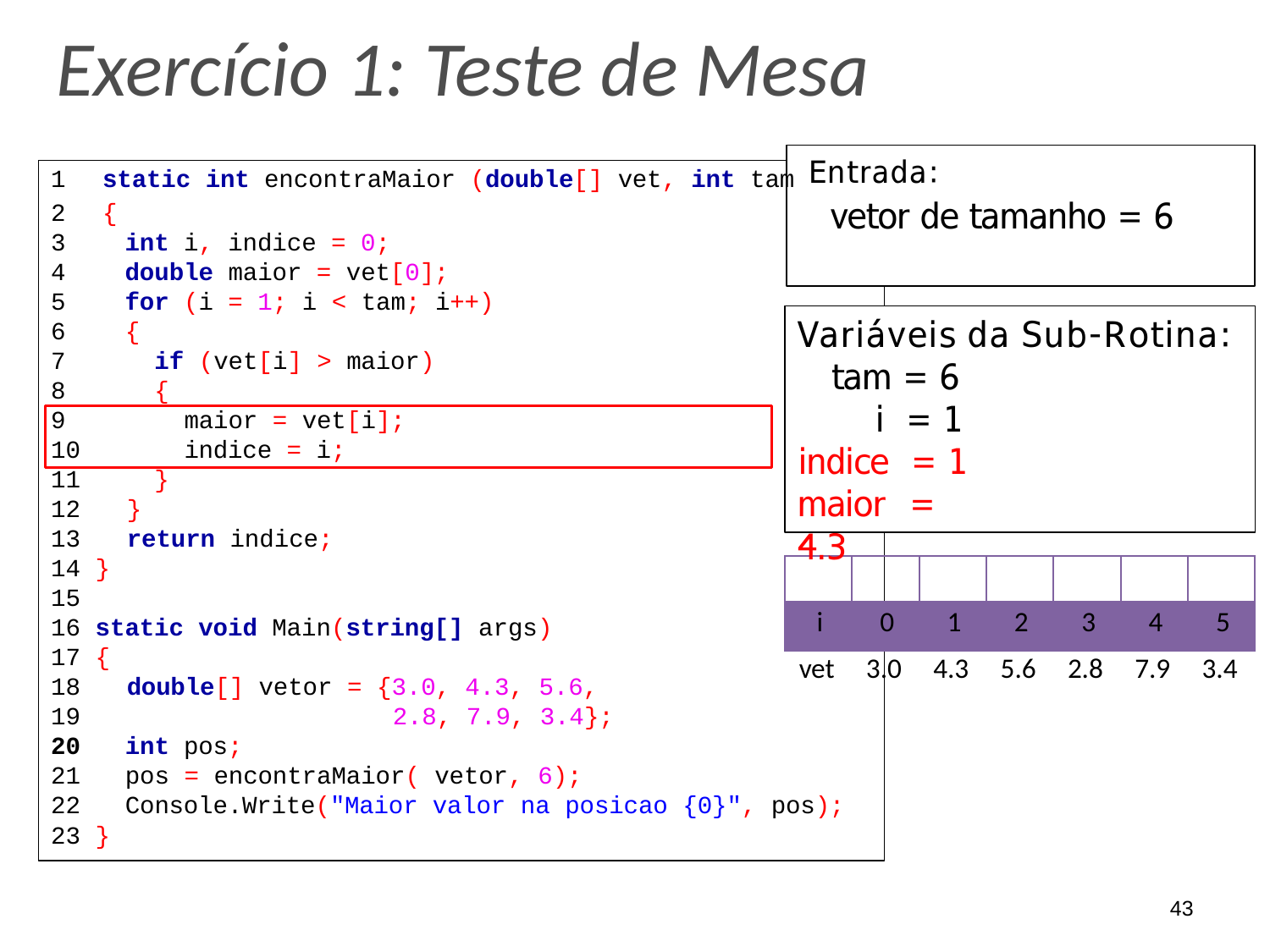

# Exercício 1: Teste de Mesa

1	static int encontraMaior (double[] vet, int tam Entrada:
2	{
3
4

)
vetor de tamanho = 6
int i, indice = 0;
double maior = vet[0];
5
for (i = 1; i < tam; i++)

Variáveis da Sub-Rotina:
tam = 6
i	= 1
indice	= 1
maior	= 4.3
i	0	1	2	3	4	5
vet	3.0	4.3	5.6	2.8	7.9	3.4
6
7
8
{
if (vet[i] > maior)
{
9
10
maior = vet[i];
indice = i;

11
12	}
13	return indice;
}
14 }
15
16 static void Main(string[] args)
17 {
18	double[] vetor = {3.0, 4.3, 5.6,
19	2.8, 7.9, 3.4};
int pos;
pos = encontraMaior( vetor, 6);
Console.Write("Maior valor na posicao {0}", pos);
23 }
43